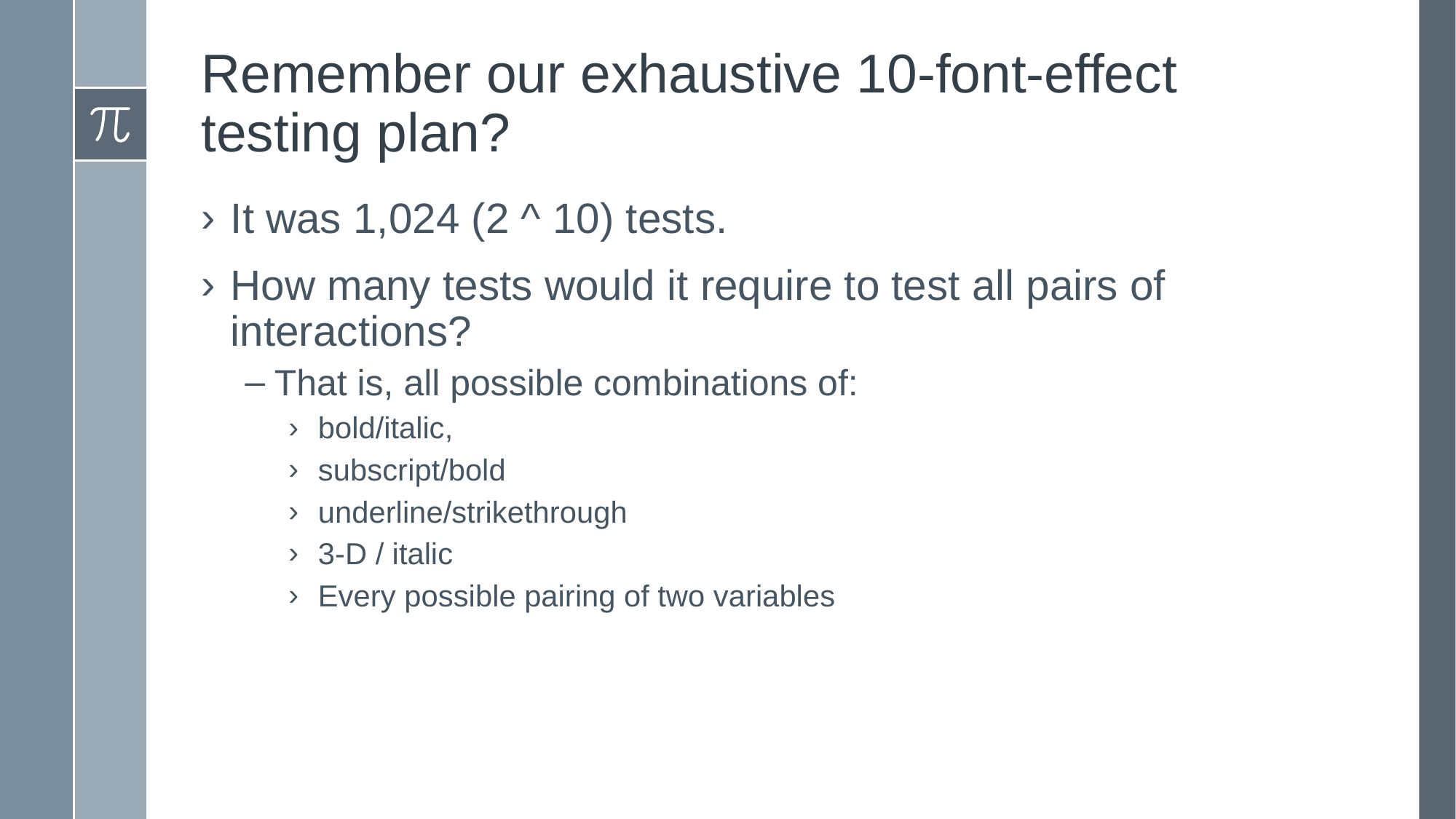

# Remember our exhaustive 10-font-effect testing plan?
It was 1,024 (2 ^ 10) tests.
How many tests would it require to test all pairs of interactions?
That is, all possible combinations of:
bold/italic,
subscript/bold
underline/strikethrough
3-D / italic
Every possible pairing of two variables